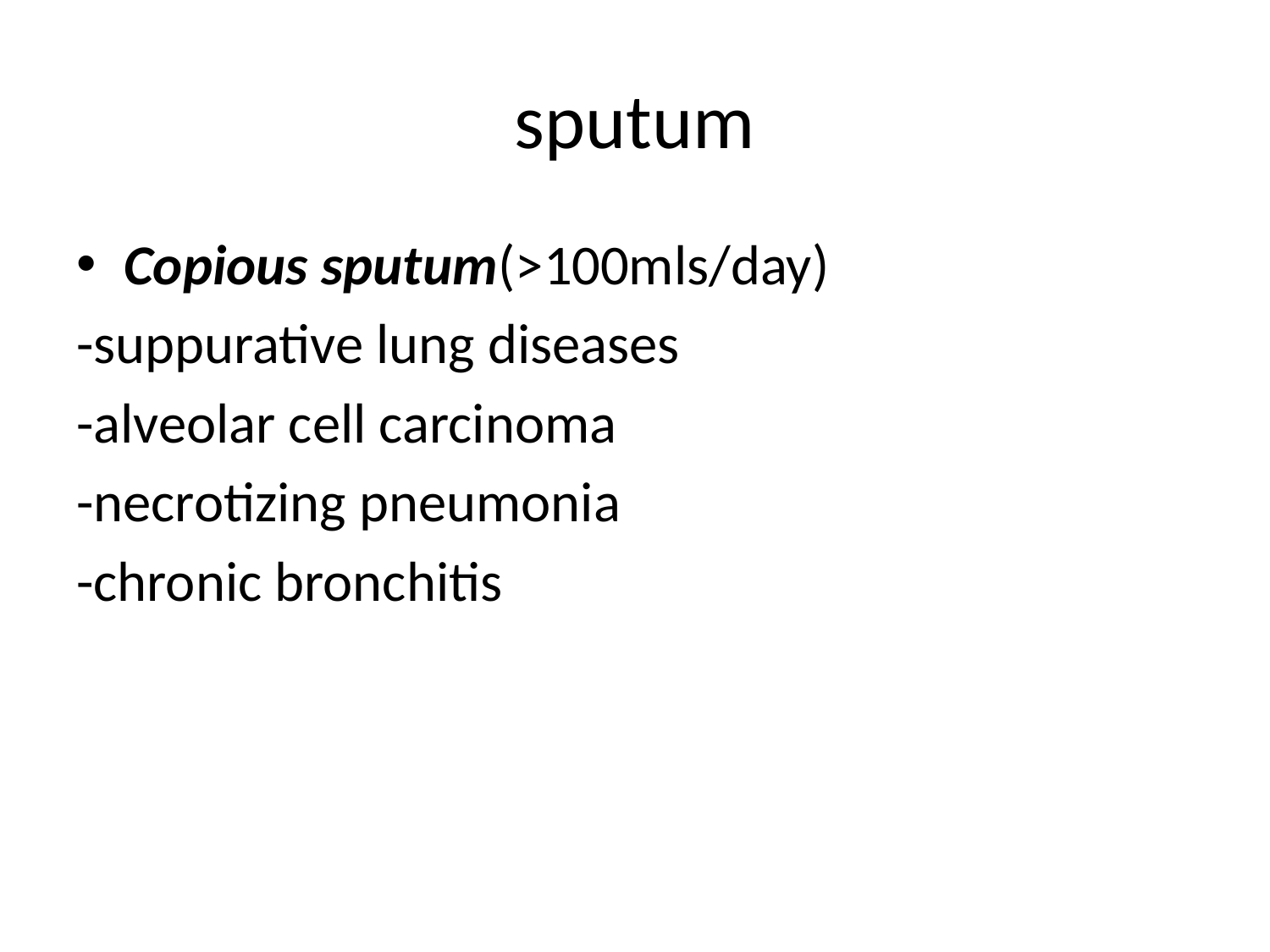

# sputum
Copious sputum(>100mls/day)
-suppurative lung diseases
-alveolar cell carcinoma
-necrotizing pneumonia
-chronic bronchitis